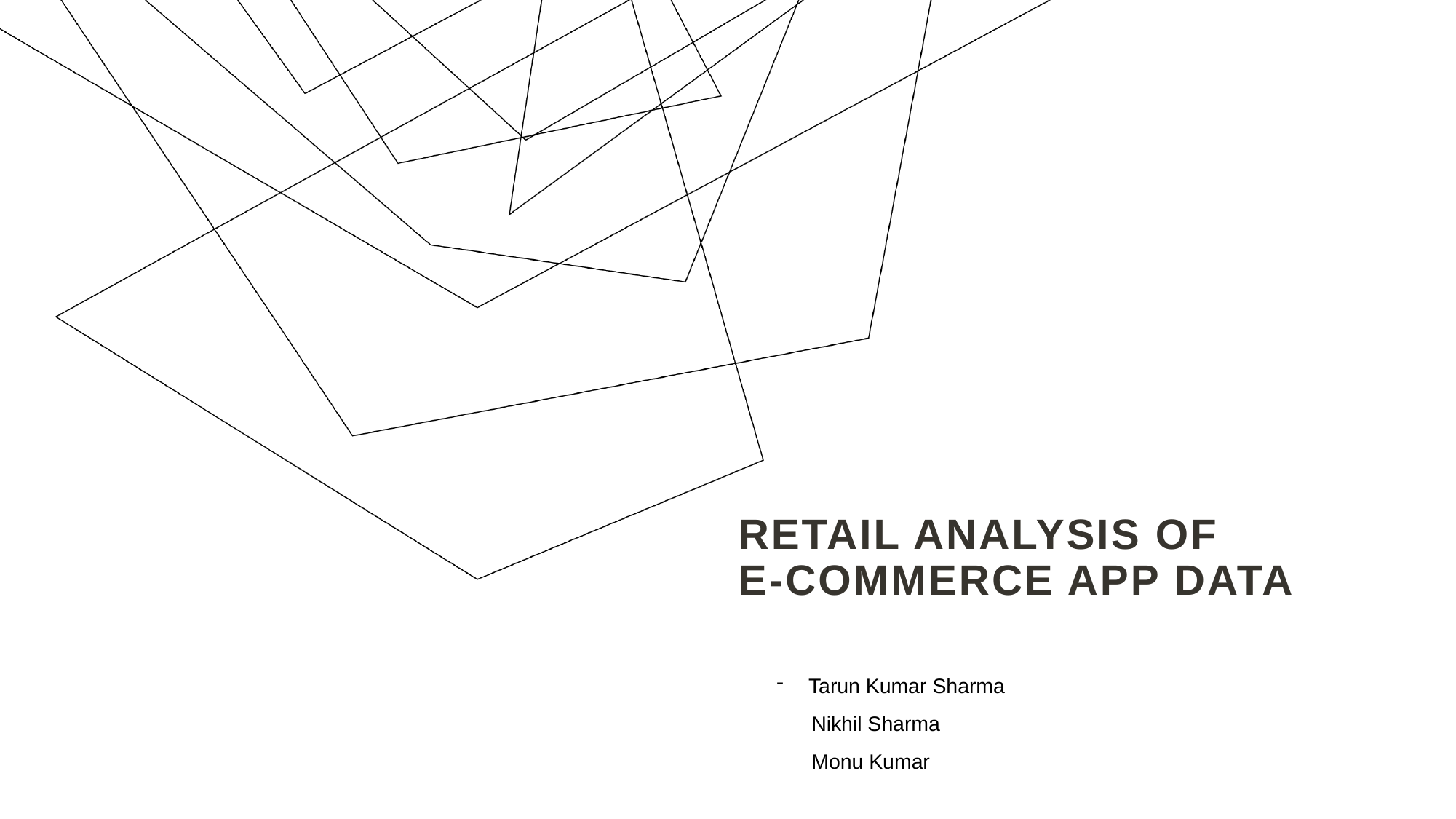

# Retail Analysis OF         E-Commerce APP data
Tarun Kumar Sharma
      Nikhil Sharma
      Monu Kumar